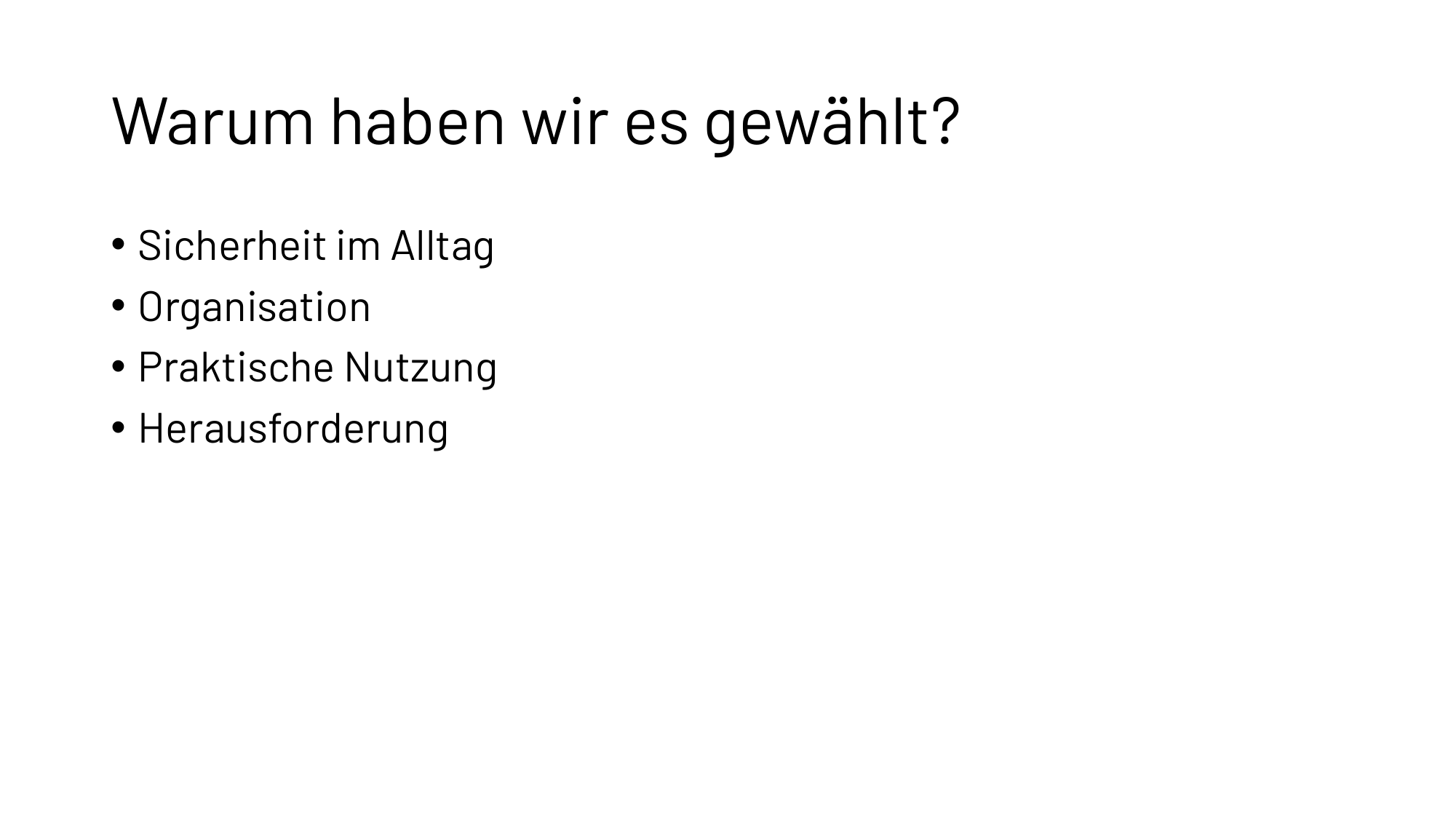

# Warum haben wir es gewählt?
Sicherheit im Alltag
Organisation
Praktische Nutzung
Herausforderung